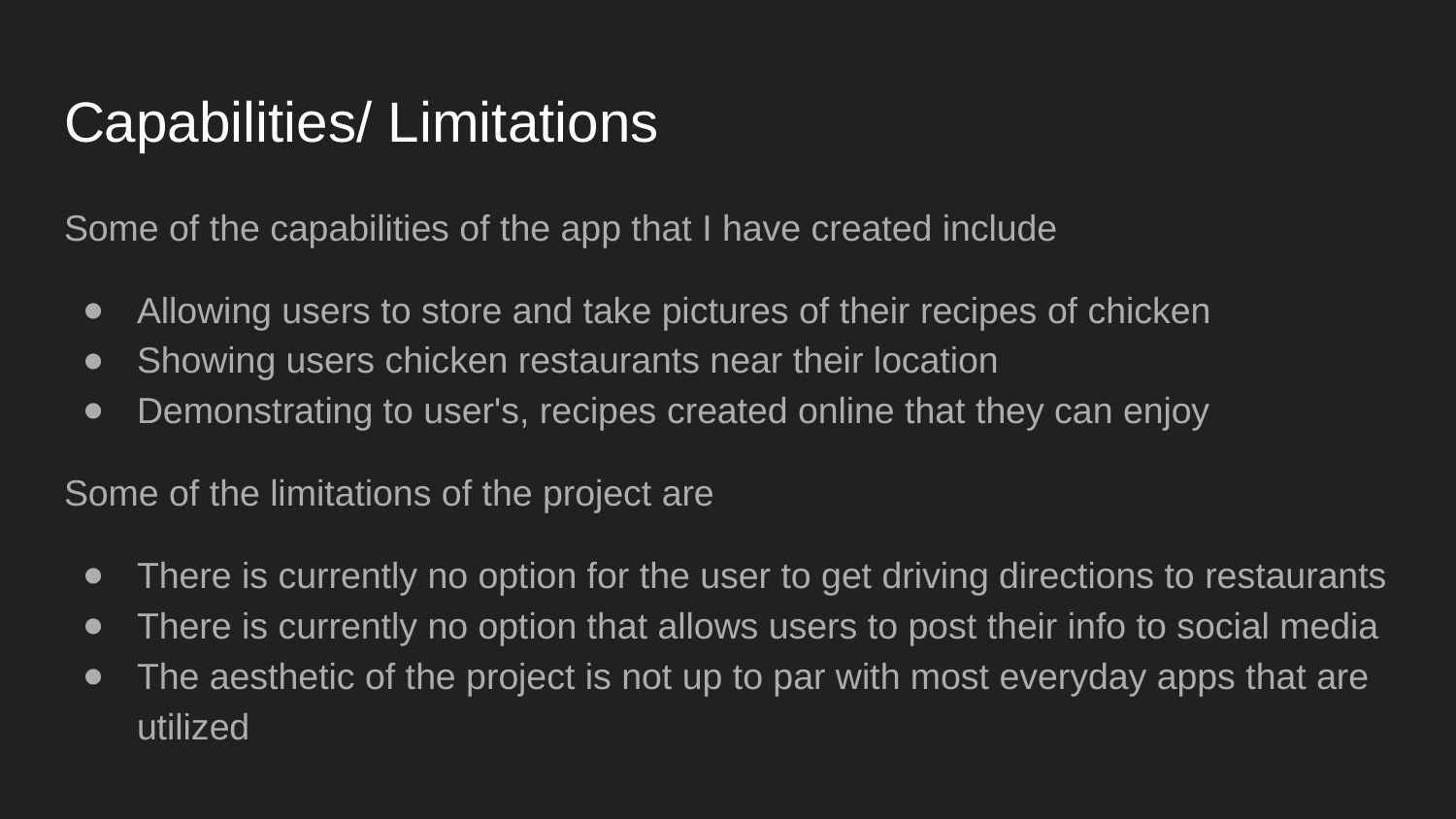

# Capabilities/ Limitations
Some of the capabilities of the app that I have created include
Allowing users to store and take pictures of their recipes of chicken
Showing users chicken restaurants near their location
Demonstrating to user's, recipes created online that they can enjoy
Some of the limitations of the project are
There is currently no option for the user to get driving directions to restaurants
There is currently no option that allows users to post their info to social media
The aesthetic of the project is not up to par with most everyday apps that are utilized